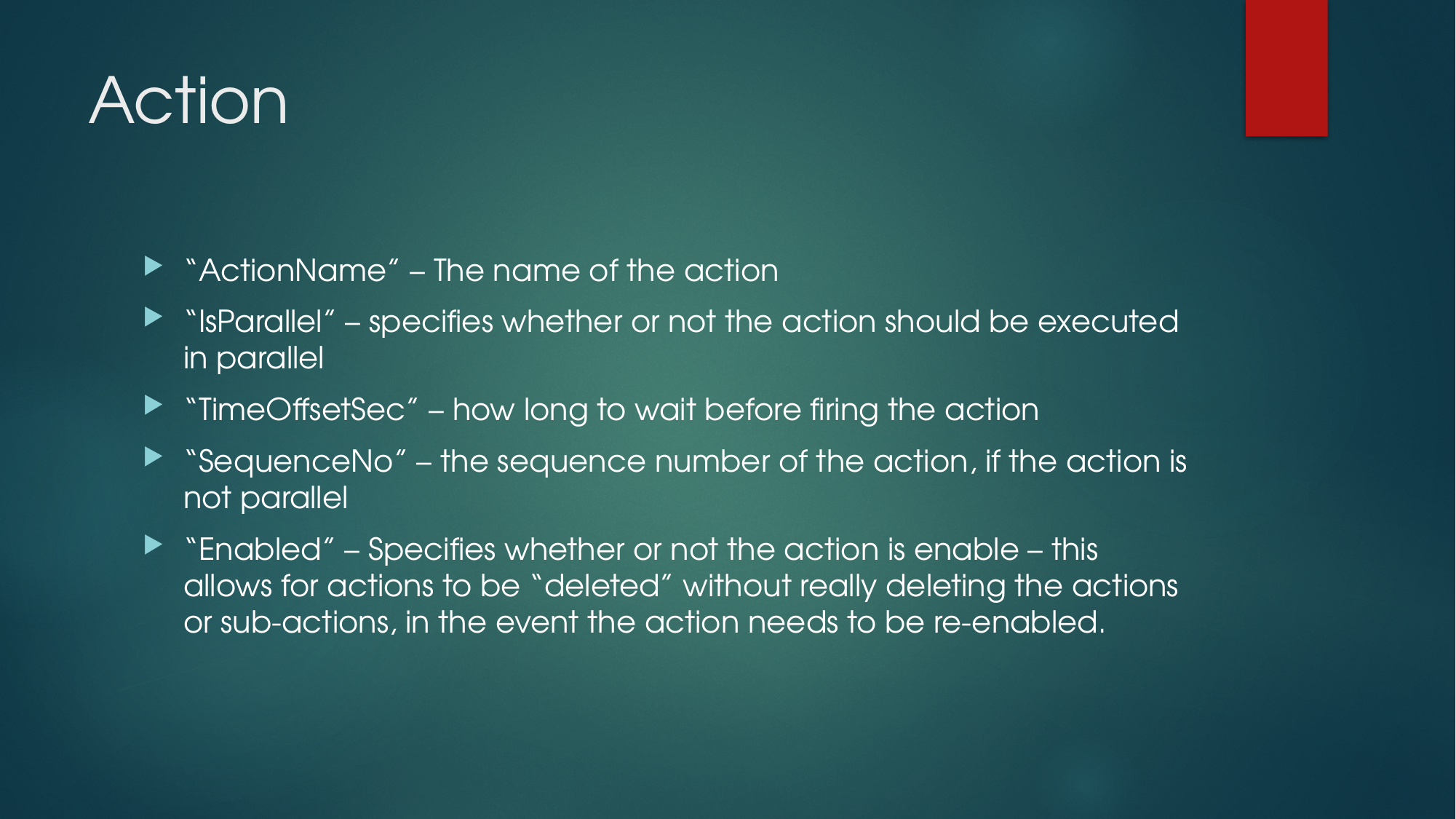

# Action
“ActionName” – The name of the action
“IsParallel” – specifies whether or not the action should be executed in parallel
“TimeOffsetSec” – how long to wait before firing the action
“SequenceNo” – the sequence number of the action, if the action is not parallel
“Enabled” – Specifies whether or not the action is enable – this allows for actions to be “deleted” without really deleting the actions or sub-actions, in the event the action needs to be re-enabled.